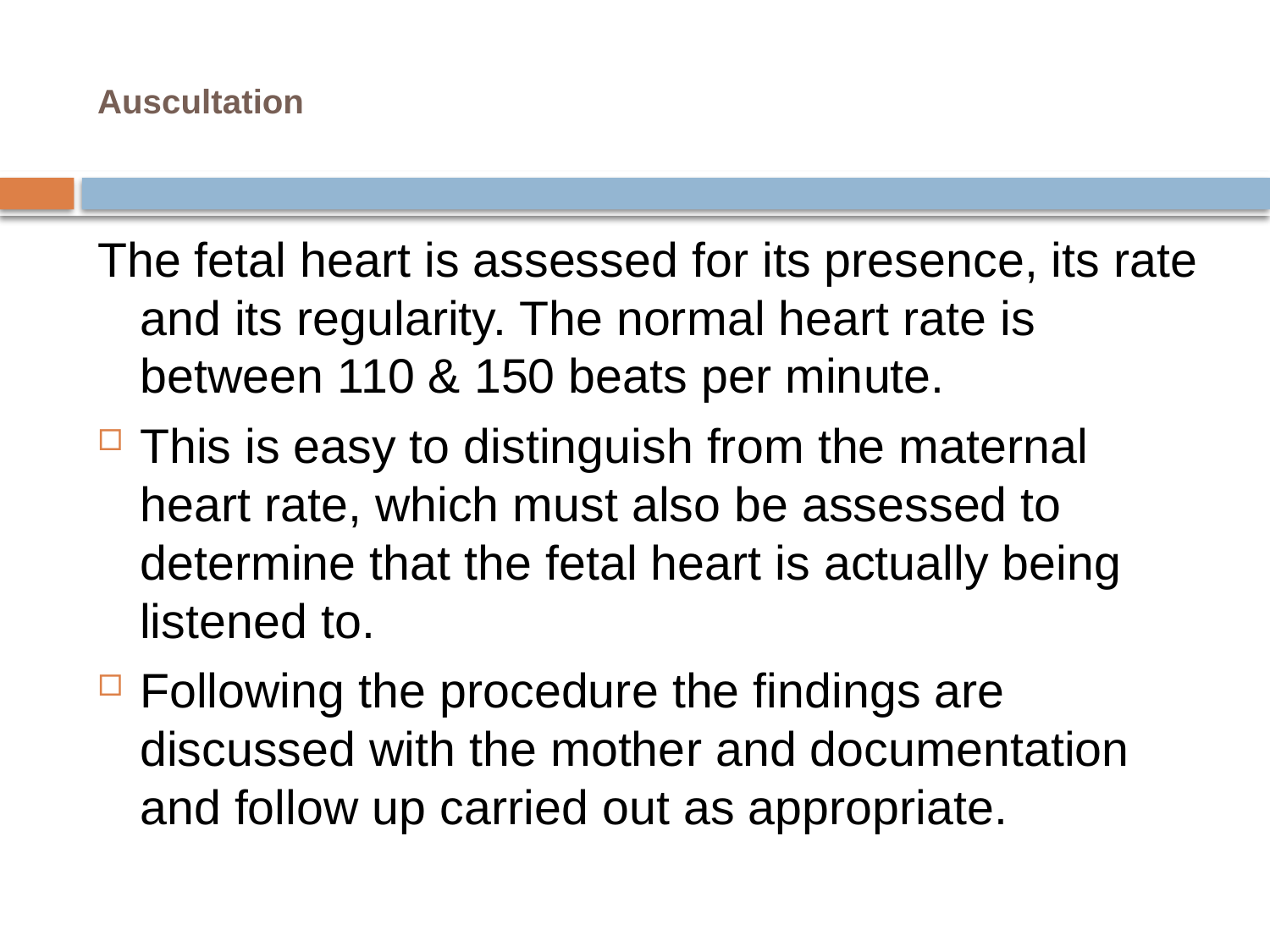

# Auscultation
The fetal heart is assessed for its presence, its rate and its regularity. The normal heart rate is between 110 & 150 beats per minute.
This is easy to distinguish from the maternal heart rate, which must also be assessed to determine that the fetal heart is actually being listened to.
Following the procedure the findings are discussed with the mother and documentation and follow up carried out as appropriate.